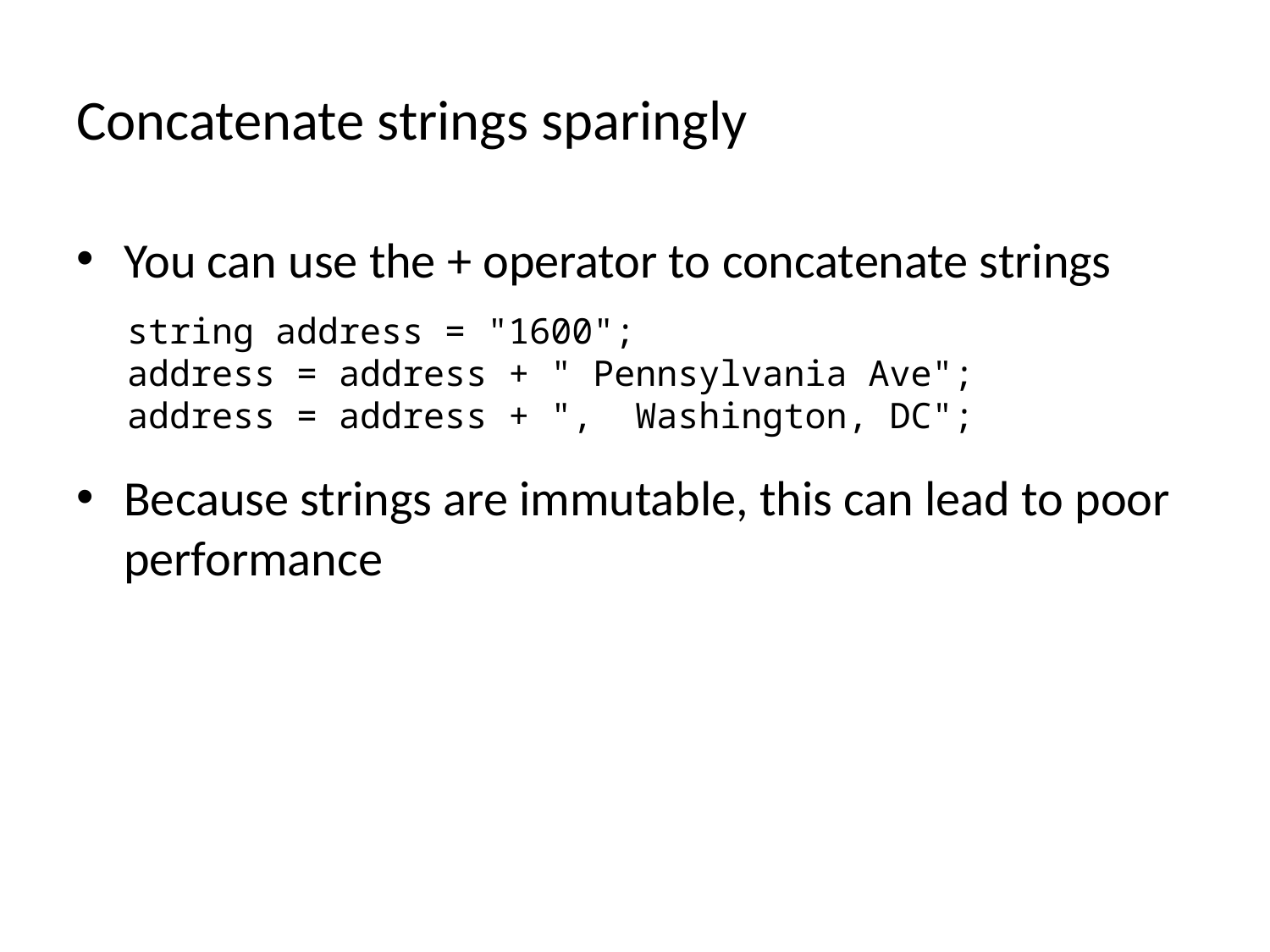

# Concatenate strings sparingly
You can use the + operator to concatenate strings
string address = "1600";
address = address + " Pennsylvania Ave";
address = address + ",  Washington, DC";
Because strings are immutable, this can lead to poor performance